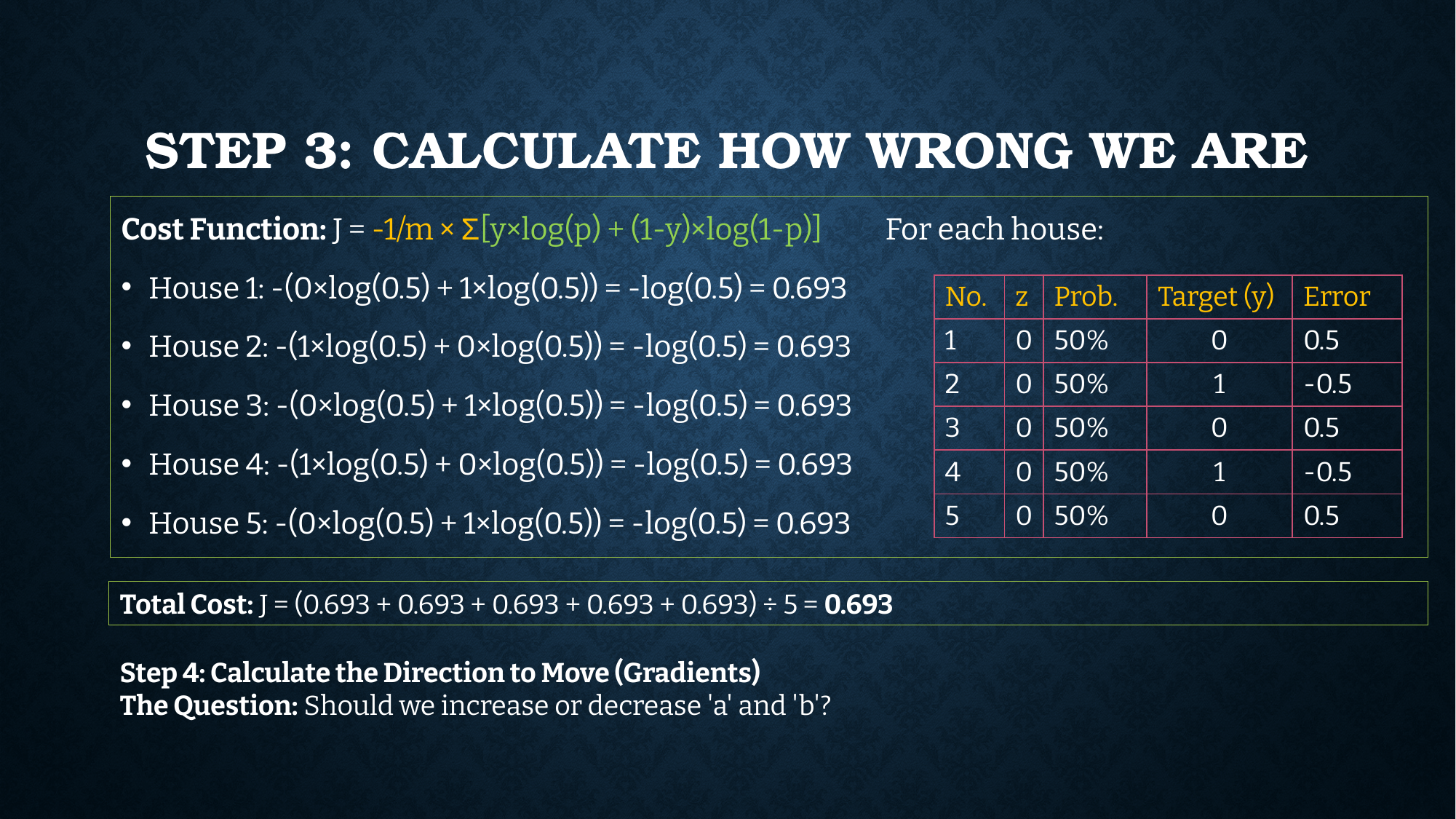

# Step 3: Calculate How Wrong We Are
Cost Function: J = -1/m × Σ[y×log(p) + (1-y)×log(1-p)] 	For each house:
House 1: -(0×log(0.5) + 1×log(0.5)) = -log(0.5) = 0.693
House 2: -(1×log(0.5) + 0×log(0.5)) = -log(0.5) = 0.693
House 3: -(0×log(0.5) + 1×log(0.5)) = -log(0.5) = 0.693
House 4: -(1×log(0.5) + 0×log(0.5)) = -log(0.5) = 0.693
House 5: -(0×log(0.5) + 1×log(0.5)) = -log(0.5) = 0.693
| No. | z | Prob. | Target (y) | Error |
| --- | --- | --- | --- | --- |
| 1 | 0 | 50% | 0 | 0.5 |
| 2 | 0 | 50% | 1 | -0.5 |
| 3 | 0 | 50% | 0 | 0.5 |
| 4 | 0 | 50% | 1 | -0.5 |
| 5 | 0 | 50% | 0 | 0.5 |
Total Cost: J = (0.693 + 0.693 + 0.693 + 0.693 + 0.693) ÷ 5 = 0.693
Step 4: Calculate the Direction to Move (Gradients)
The Question: Should we increase or decrease 'a' and 'b'?